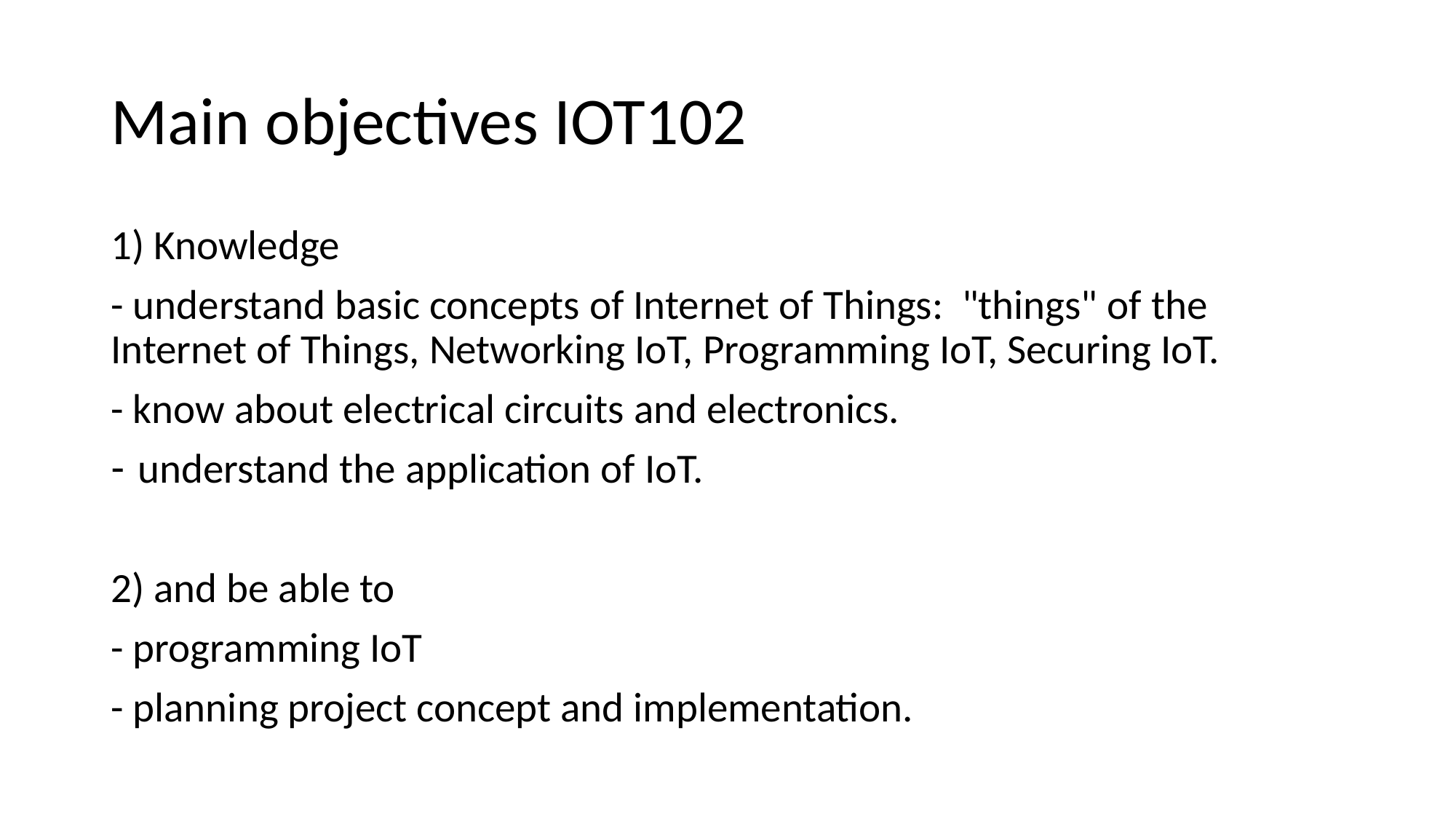

# Main objectives IOT102
1) Knowledge
- understand basic concepts of Internet of Things:  "things" of the Internet of Things, Networking IoT, Programming IoT, Securing IoT.
- know about electrical circuits and electronics.
understand the application of IoT.

2) and be able to
- programming IoT
- planning project concept and implementation.